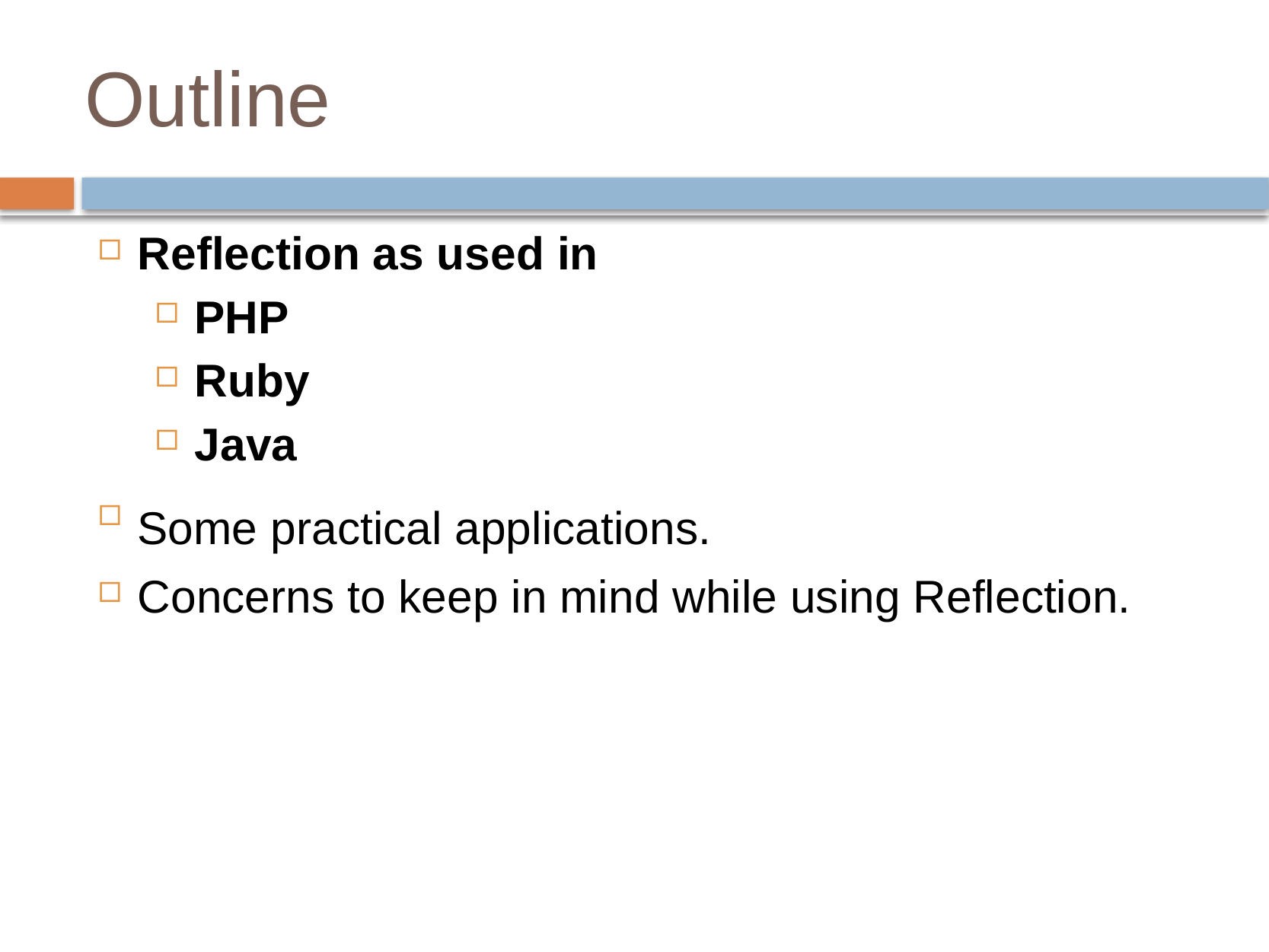

# Outline
Reflection as used in
PHP
Ruby
Java
Some practical applications.
Concerns to keep in mind while using Reflection.